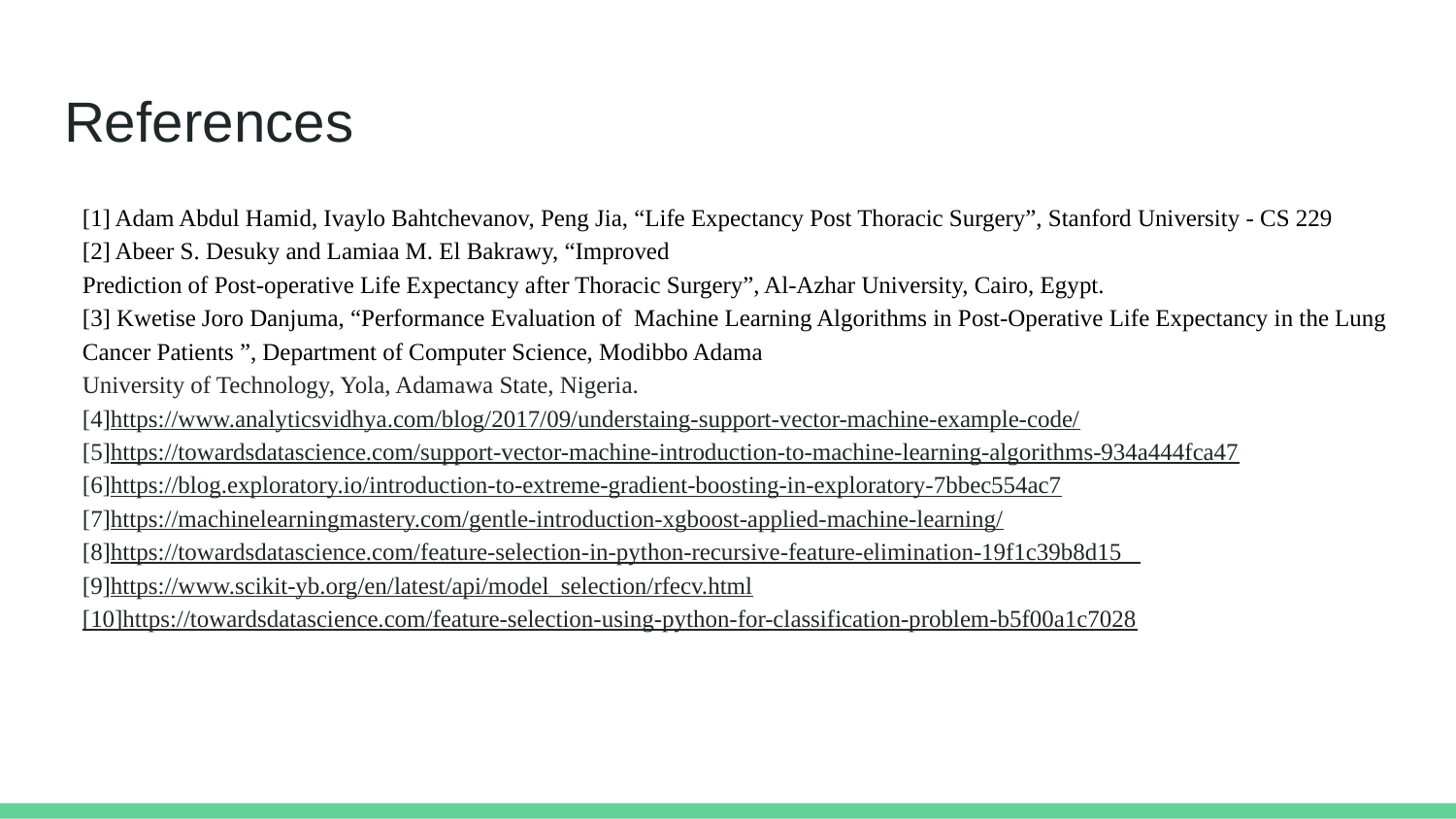

# References
[1] Adam Abdul Hamid, Ivaylo Bahtchevanov, Peng Jia, “Life Expectancy Post Thoracic Surgery”, Stanford University - CS 229
[2] Abeer S. Desuky and Lamiaa M. El Bakrawy, “Improved
Prediction of Post-operative Life Expectancy after Thoracic Surgery”, Al-Azhar University, Cairo, Egypt.
[3] Kwetise Joro Danjuma, “Performance Evaluation of  Machine Learning Algorithms in Post-Operative Life Expectancy in the Lung
Cancer Patients ”, Department of Computer Science, Modibbo Adama
University of Technology, Yola, Adamawa State, Nigeria.
[4]https://www.analyticsvidhya.com/blog/2017/09/understaing-support-vector-machine-example-code/
[5]https://towardsdatascience.com/support-vector-machine-introduction-to-machine-learning-algorithms-934a444fca47
[6]https://blog.exploratory.io/introduction-to-extreme-gradient-boosting-in-exploratory-7bbec554ac7
[7]https://machinelearningmastery.com/gentle-introduction-xgboost-applied-machine-learning/
[8]https://towardsdatascience.com/feature-selection-in-python-recursive-feature-elimination-19f1c39b8d15
[9]https://www.scikit-yb.org/en/latest/api/model_selection/rfecv.html
[10]https://towardsdatascience.com/feature-selection-using-python-for-classification-problem-b5f00a1c7028